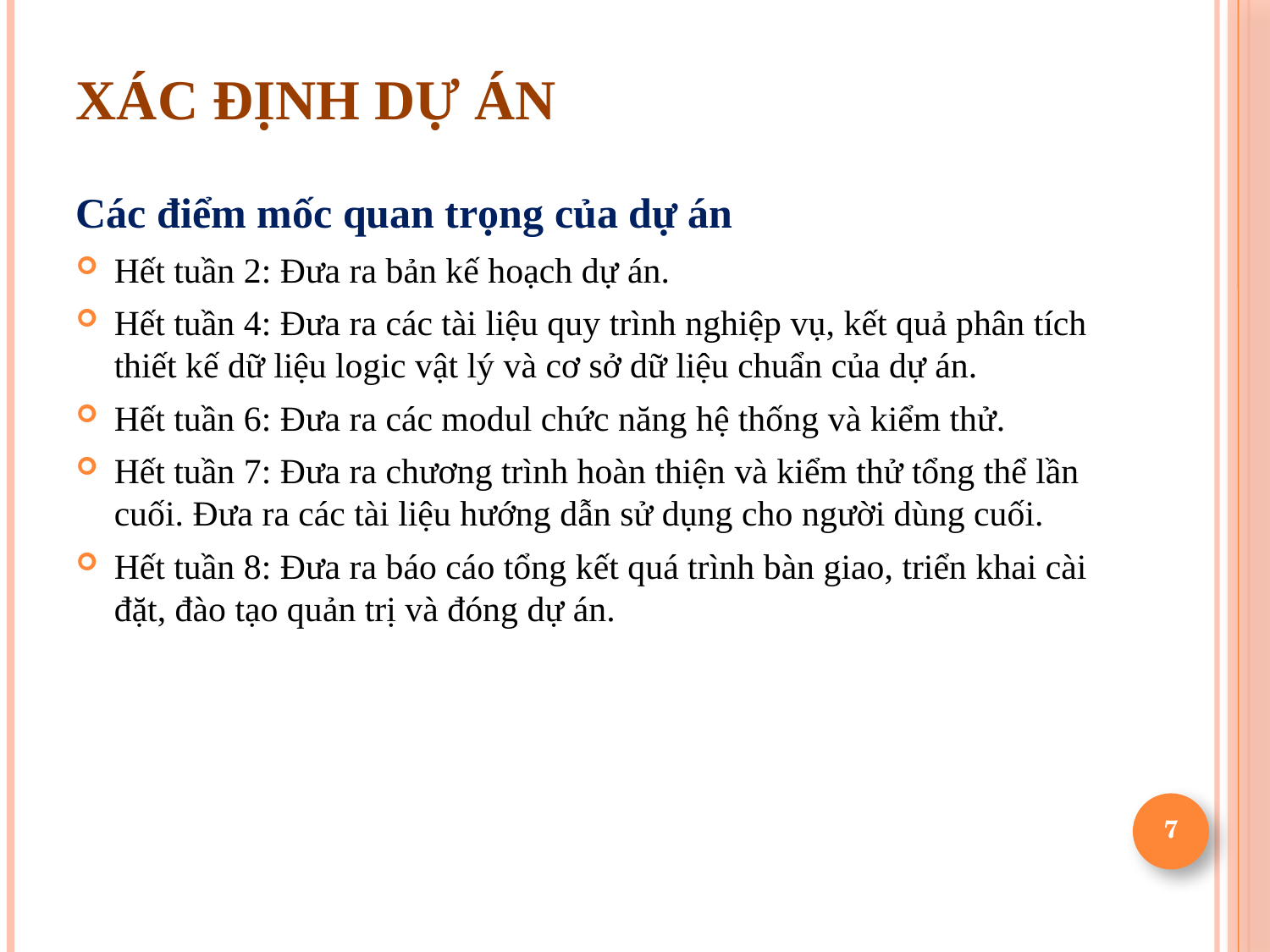

Xác định dự án
Các điểm mốc quan trọng của dự án
Hết tuần 2: Đưa ra bản kế hoạch dự án.
Hết tuần 4: Đưa ra các tài liệu quy trình nghiệp vụ, kết quả phân tích thiết kế dữ liệu logic vật lý và cơ sở dữ liệu chuẩn của dự án.
Hết tuần 6: Đưa ra các modul chức năng hệ thống và kiểm thử.
Hết tuần 7: Đưa ra chương trình hoàn thiện và kiểm thử tổng thể lần cuối. Đưa ra các tài liệu hướng dẫn sử dụng cho người dùng cuối.
Hết tuần 8: Đưa ra báo cáo tổng kết quá trình bàn giao, triển khai cài đặt, đào tạo quản trị và đóng dự án.
7